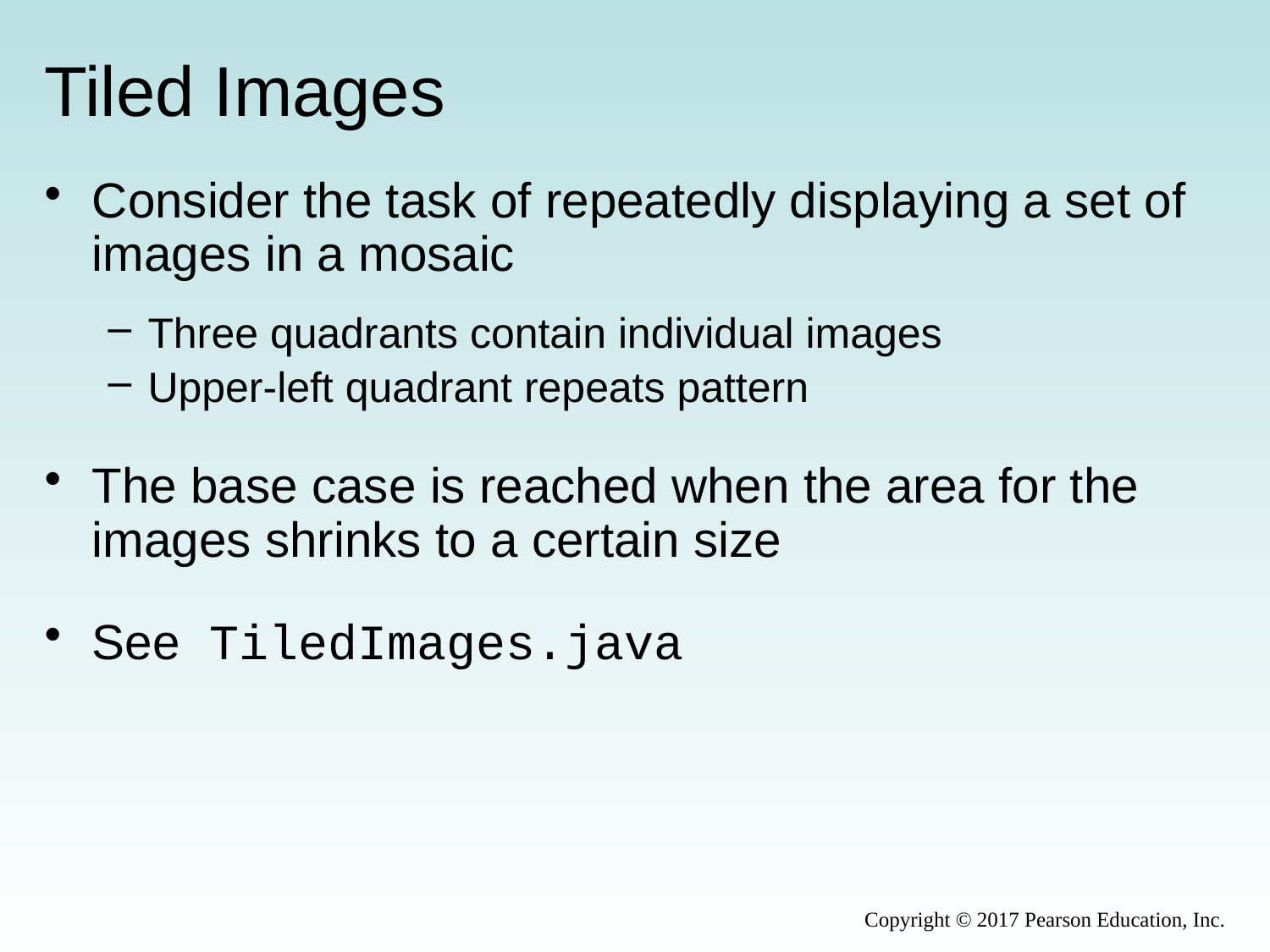

# Tiled Images
Consider the task of repeatedly displaying a set of images in a mosaic
Three quadrants contain individual images
Upper-left quadrant repeats pattern
The base case is reached when the area for the images shrinks to a certain size
See TiledImages.java
Copyright © 2017 Pearson Education, Inc.